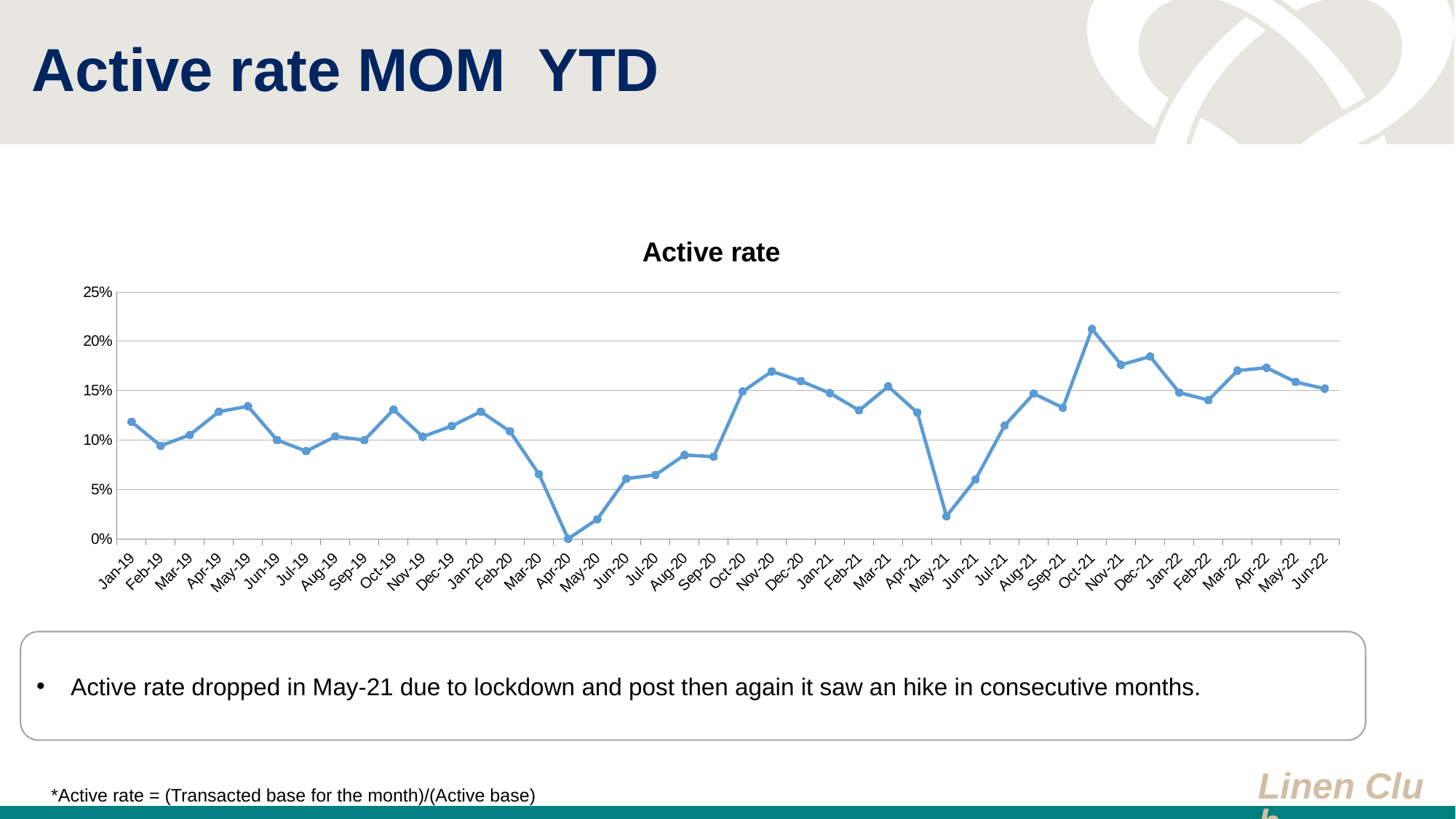

# Active rate MOM  YTD

### Chart: Active rate

| Category |  |
|---|---|
| 43466 | 0.11847108942924173 |
| 43497 | 0.09416335909755588 |
| 43525 | 0.1051962827933861 |
| 43556 | 0.12873149790323382 |
| 43586 | 0.13424148709487527 |
| 43617 | 0.09993526984383849 |
| 43647 | 0.08871301595032266 |
| 43678 | 0.1036030897594681 |
| 43709 | 0.09994189900246316 |
| 43739 | 0.13087900093100902 |
| 43770 | 0.1033173556072327 |
| 43800 | 0.1141977940207576 |
| 43831 | 0.12874787604483354 |
| 43862 | 0.10886278088285617 |
| 43891 | 0.06526201400627868 |
| 43922 | 1.539065325627746e-05 |
| 43952 | 0.019795296718503455 |
| 43983 | 0.06096920682000313 |
| 44013 | 0.06466043494849294 |
| 44044 | 0.08484640050171453 |
| 44075 | 0.08314114635126843 |
| 44105 | 0.14918506139803484 |
| 44136 | 0.16951889960853103 |
| 44166 | 0.15969386686768433 |
| 44197 | 0.14747352369811795 |
| 44228 | 0.13000095849707657 |
| 44256 | 0.15428922758308256 |
| 44287 | 0.12768681661095688 |
| 44317 | 0.022873246821339625 |
| 44348 | 0.0601190700478541 |
| 44378 | 0.11461893832681568 |
| 44409 | 0.14701647590581 |
| 44440 | 0.13279664104654995 |
| 44470 | 0.21240989542793326 |
| 44501 | 0.17628511448199247 |
| 44531 | 0.18457171048906934 |
| 44562 | 0.14808374818378867 |
| 44593 | 0.1404781935260679 |
| 44621 | 0.17037949003848327 |
| 44652 | 0.17326020178007548 |
| 44682 | 0.15878755266231806 |
| 44713 | 0.15203418051584933 |
Active rate dropped in May-21 due to lockdown and post then again it saw an hike in consecutive months.
Linen Club
*Active rate = (Transacted base for the month)/(Active base)